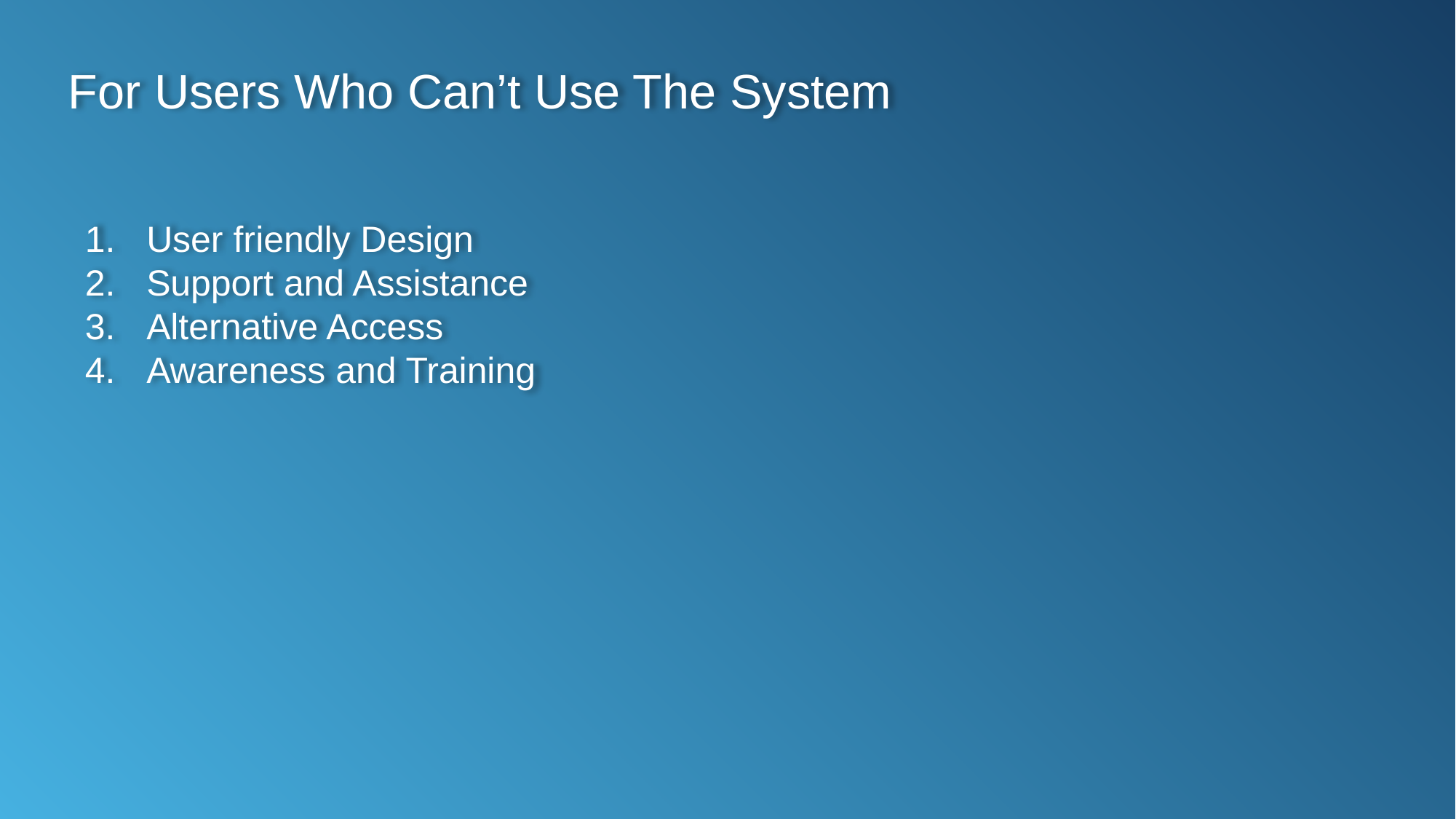

For Users Who Can’t Use The System

User friendly Design
Support and Assistance
Alternative Access
Awareness and Training